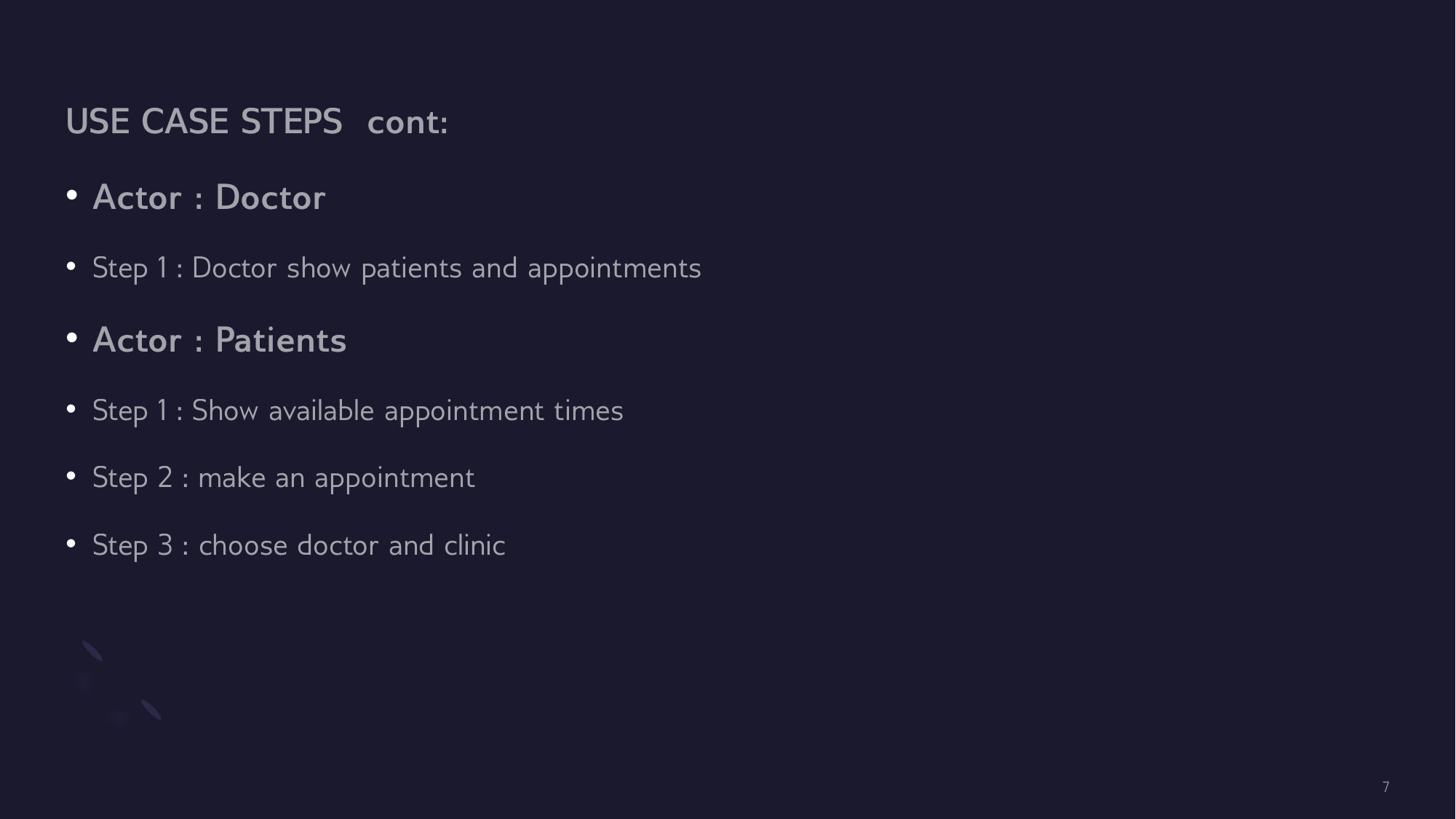

USE CASE STEPS  cont:
Actor : Doctor
Step 1 : Doctor show patients and appointments
Actor : Patients
Step 1 : Show available appointment times
Step 2 : make an appointment
Step 3 : choose doctor and clinic

7